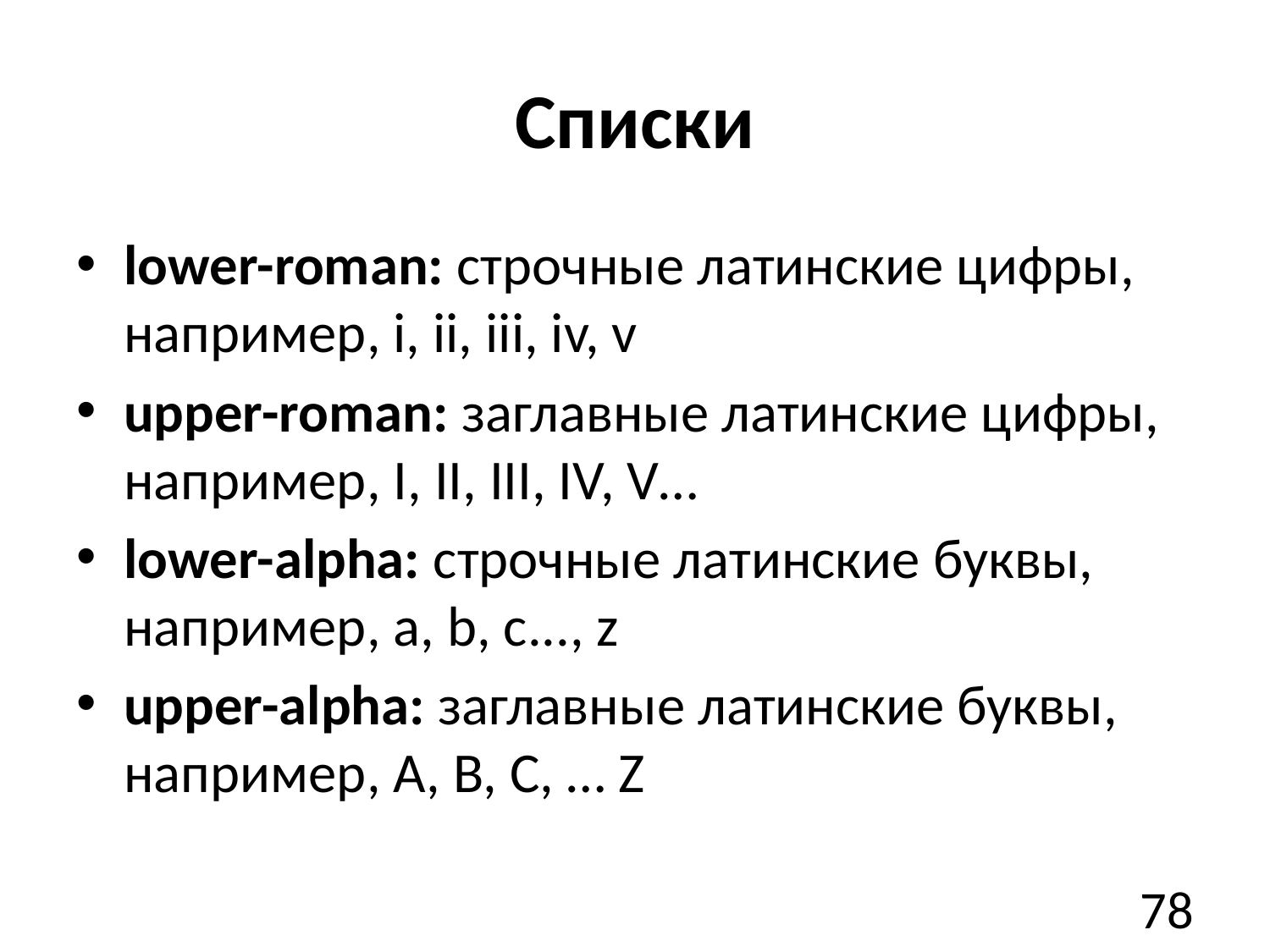

# Списки
lower-roman: строчные латинские цифры, например, i, ii, iii, iv, v
upper-roman: заглавные латинские цифры, например, I, II, III, IV, V…
lower-alpha: строчные латинские буквы, например, a, b, c..., z
upper-alpha: заглавные латинские буквы, например, A, B, C, … Z

78